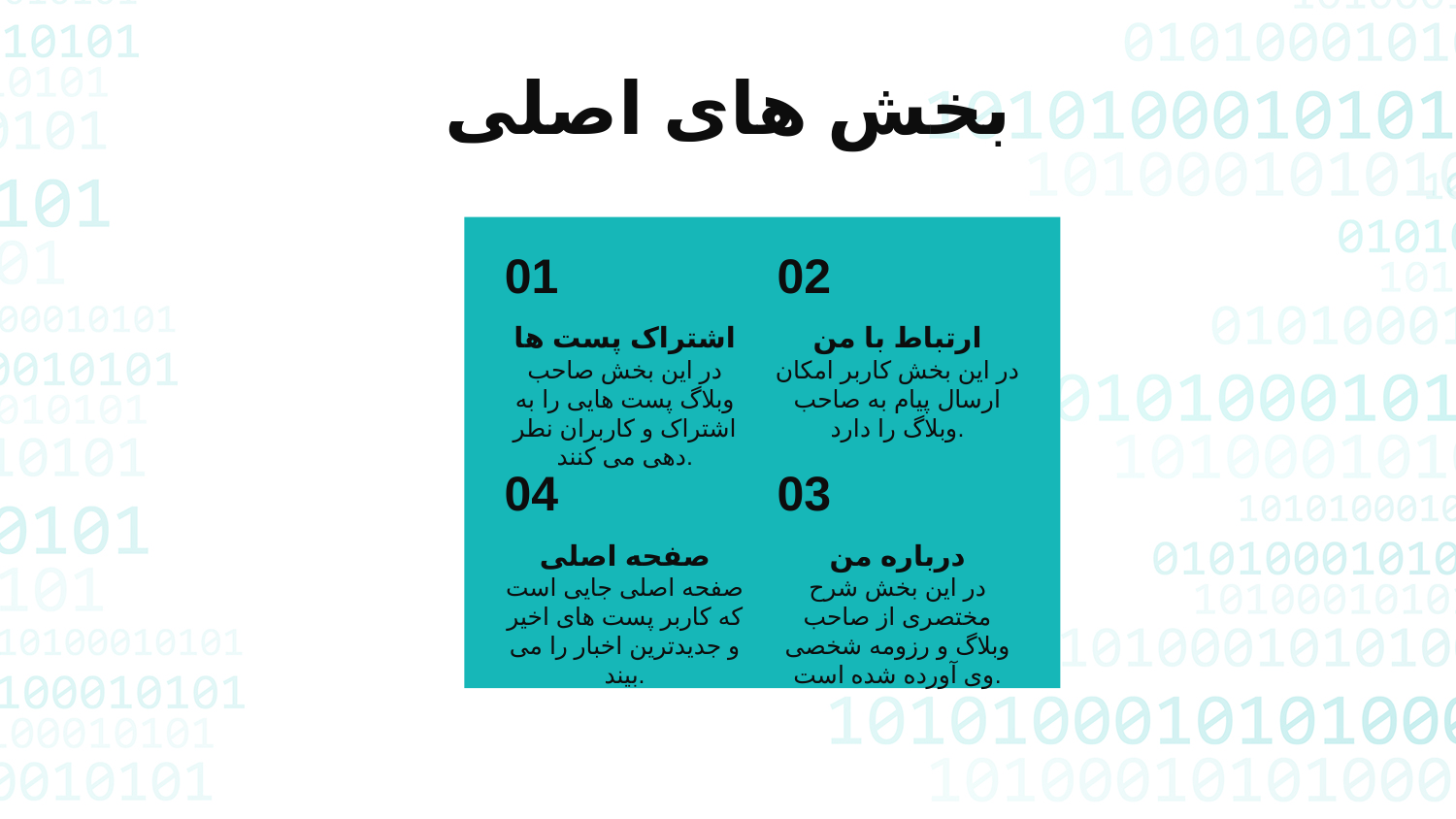

بخش های اصلی

01
02
اشتراک پست ها
در این بخش صاحب وبلاگ پست هایی را به اشتراک و کاربران نطر دهی می کنند.
ارتباط با من
در این بخش کاربر امکان ارسال پیام به صاحب وبلاگ را دارد.
04
03
صفحه اصلی
صفحه اصلی جایی است که کاربر پست های اخیر و جدیدترین اخبار را می بیند.
درباره من
در این بخش شرح مختصری از صاحب وبلاگ و رزومه شخصی وی آورده شده است.